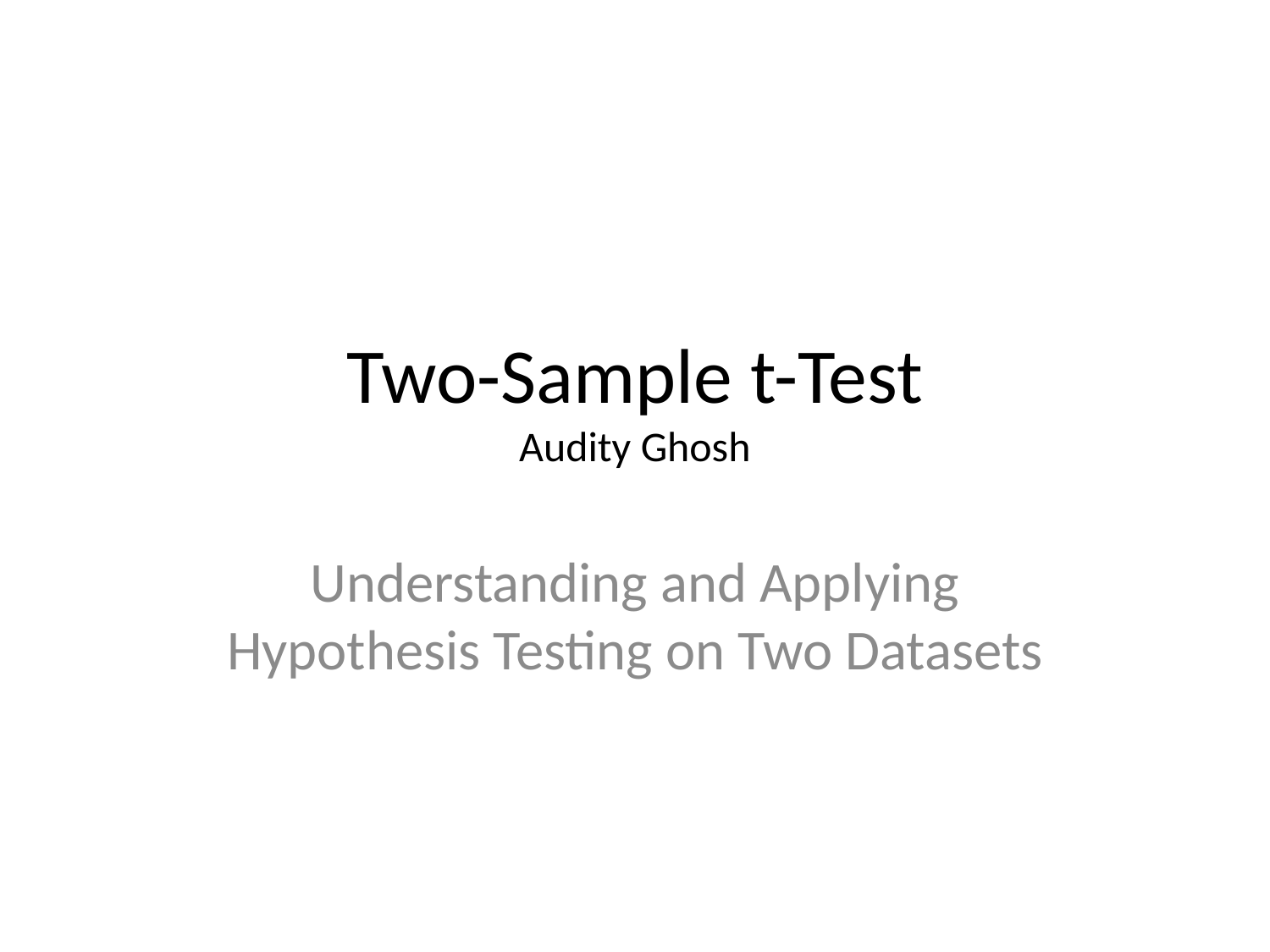

# Two-Sample t-Test Audity Ghosh
Understanding and Applying Hypothesis Testing on Two Datasets